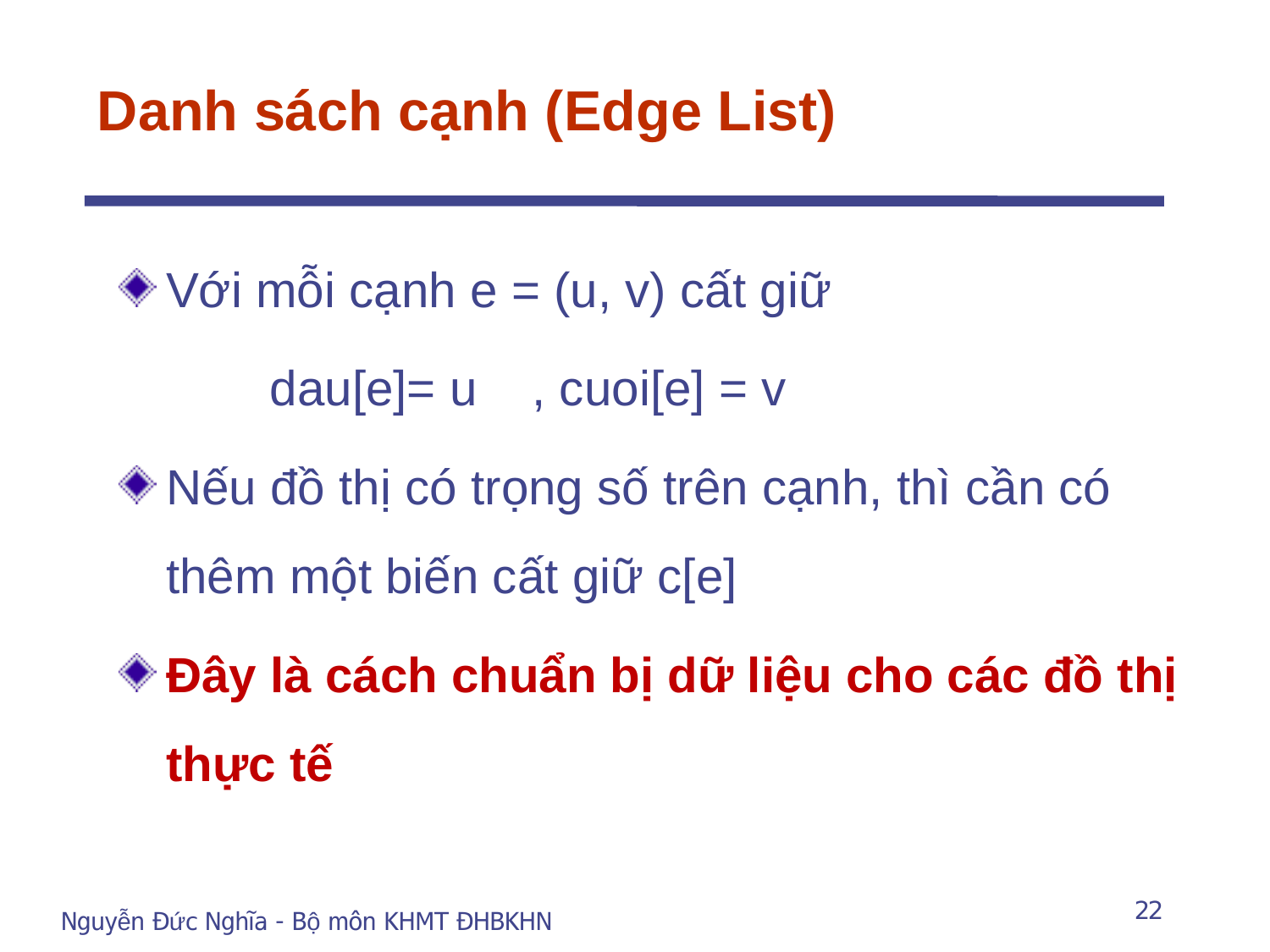

# Danh sách cạnh (Edge List)
Với mỗi cạnh e = (u, v) cất giữ
           dau[e]= u    , cuoi[e] = v
Nếu đồ thị có trọng số trên cạnh, thì cần có thêm một biến cất giữ c[e]
Đây là cách chuẩn bị dữ liệu cho các đồ thị thực tế
22
Nguyễn Đức Nghĩa - Bộ môn KHMT ĐHBKHN